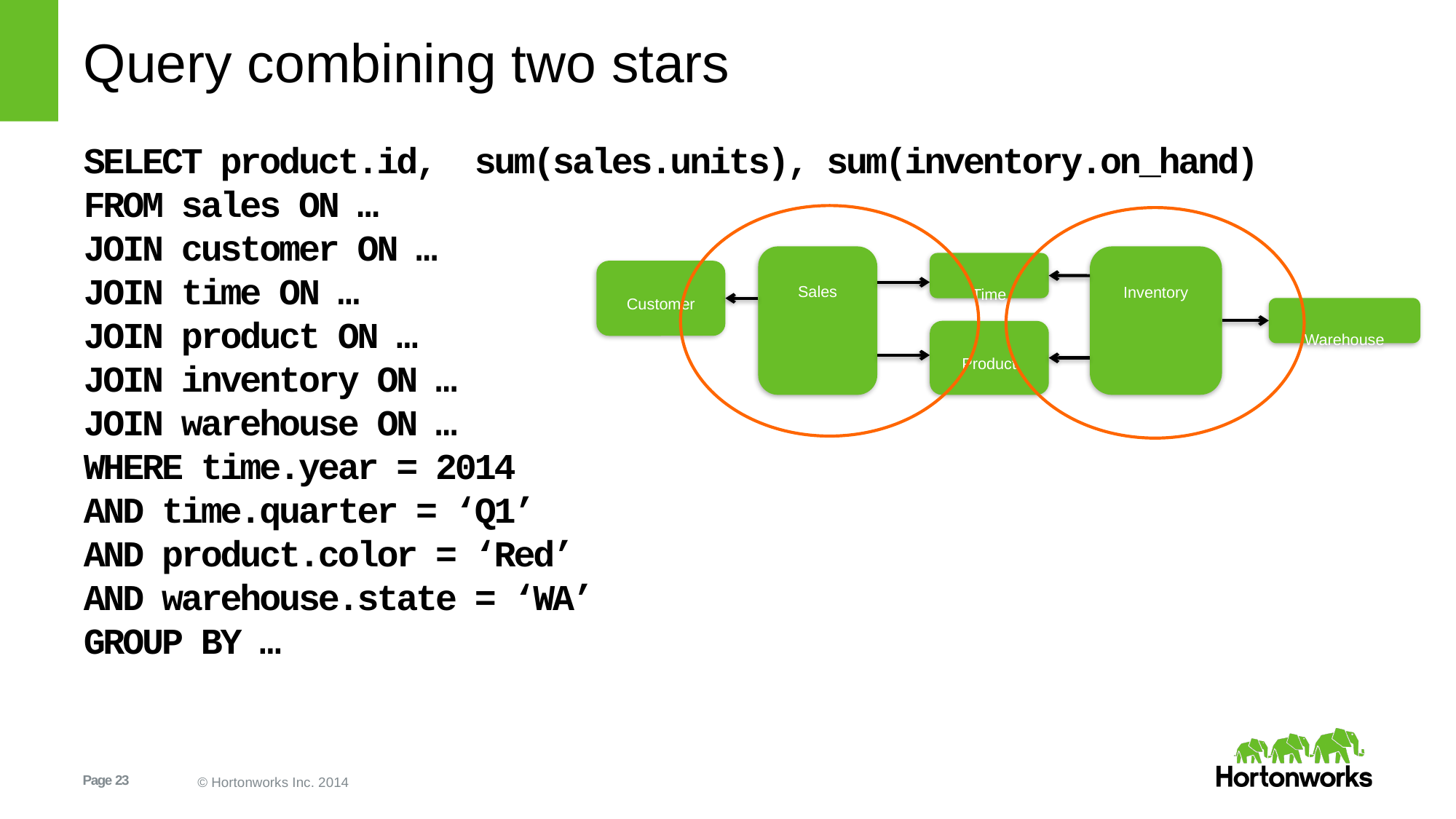

# Query combining two stars
SELECT product.id,  sum(sales.units), sum(inventory.on_hand)
FROM sales ON …
JOIN customer ON …
JOIN time ON …
JOIN product ON …
JOIN inventory ON …
JOIN warehouse ON …
WHERE time.year = 2014
AND time.quarter = ‘Q1’
AND product.color = ‘Red’
AND warehouse.state = ‘WA’
GROUP BY …

Sales
Inventory
Time
Customer
Warehouse
Product